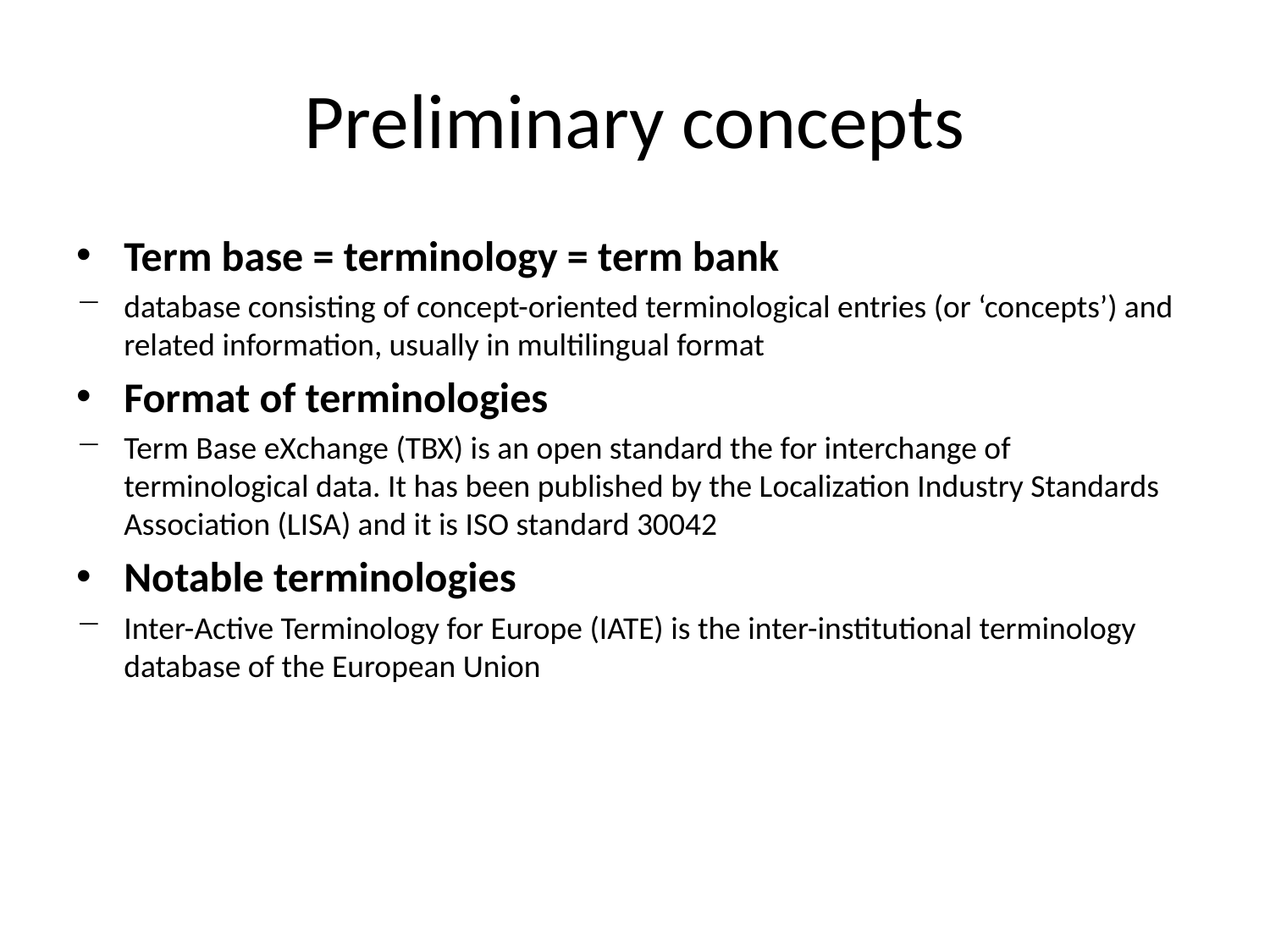

# Preliminary concepts
Term base = terminology = term bank
database consisting of concept-oriented terminological entries (or ‘concepts’) and related information, usually in multilingual format
Format of terminologies
Term Base eXchange (TBX) is an open standard the for interchange of terminological data. It has been published by the Localization Industry Standards Association (LISA) and it is ISO standard 30042
Notable terminologies
Inter-Active Terminology for Europe (IATE) is the inter-institutional terminology database of the European Union